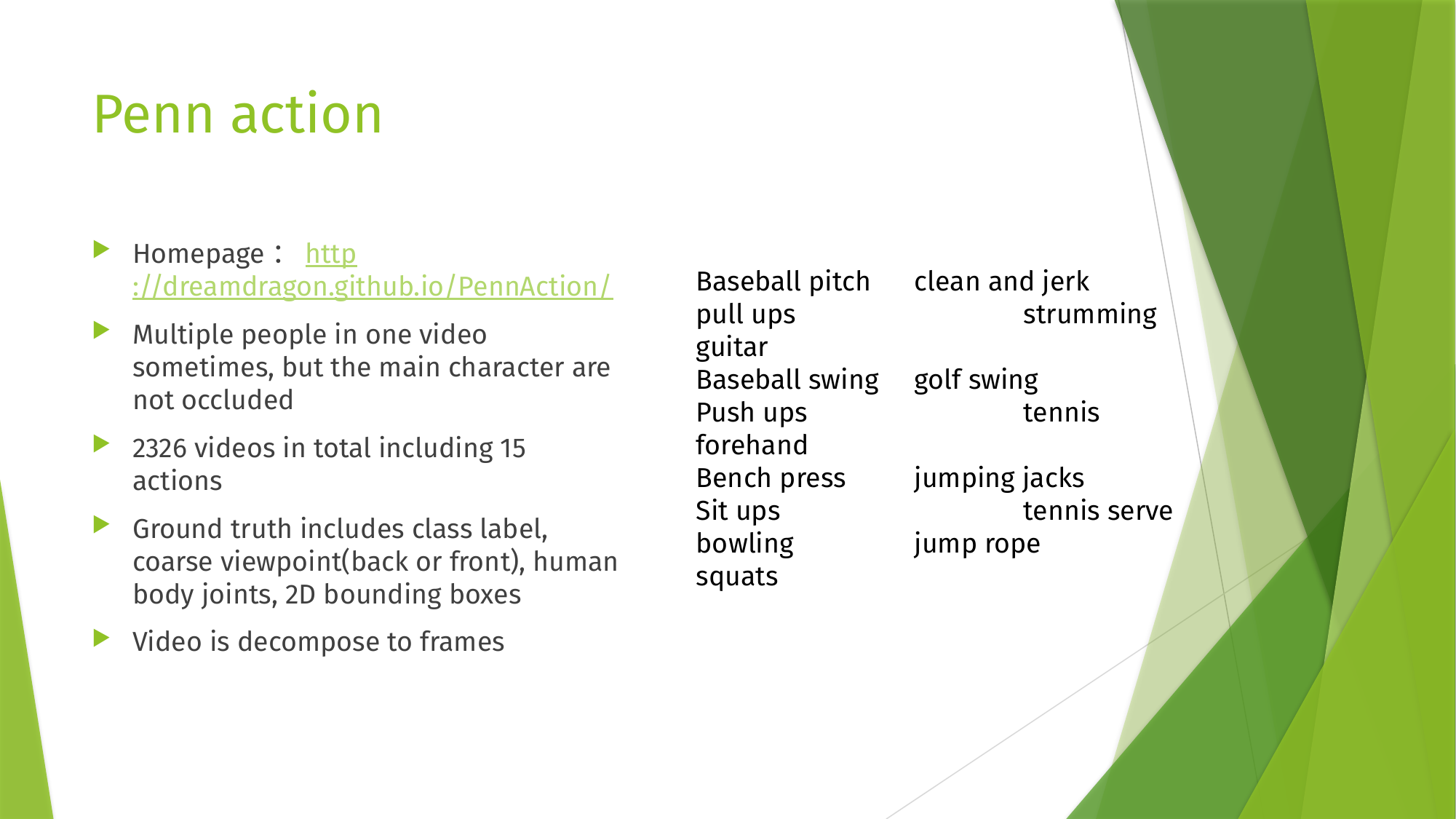

# Penn action
Homepage：http://dreamdragon.github.io/PennAction/
Multiple people in one video sometimes, but the main character are not occluded
2326 videos in total including 15 actions
Ground truth includes class label, coarse viewpoint(back or front), human body joints, 2D bounding boxes
Video is decompose to frames
Baseball pitch  	clean and jerk
pull ups  		strumming guitar
Baseball swing  	golf swing
Push ups  		tennis forehand
Bench press     	jumping jacks
Sit ups 			tennis serve
bowling         	jump rope
squats